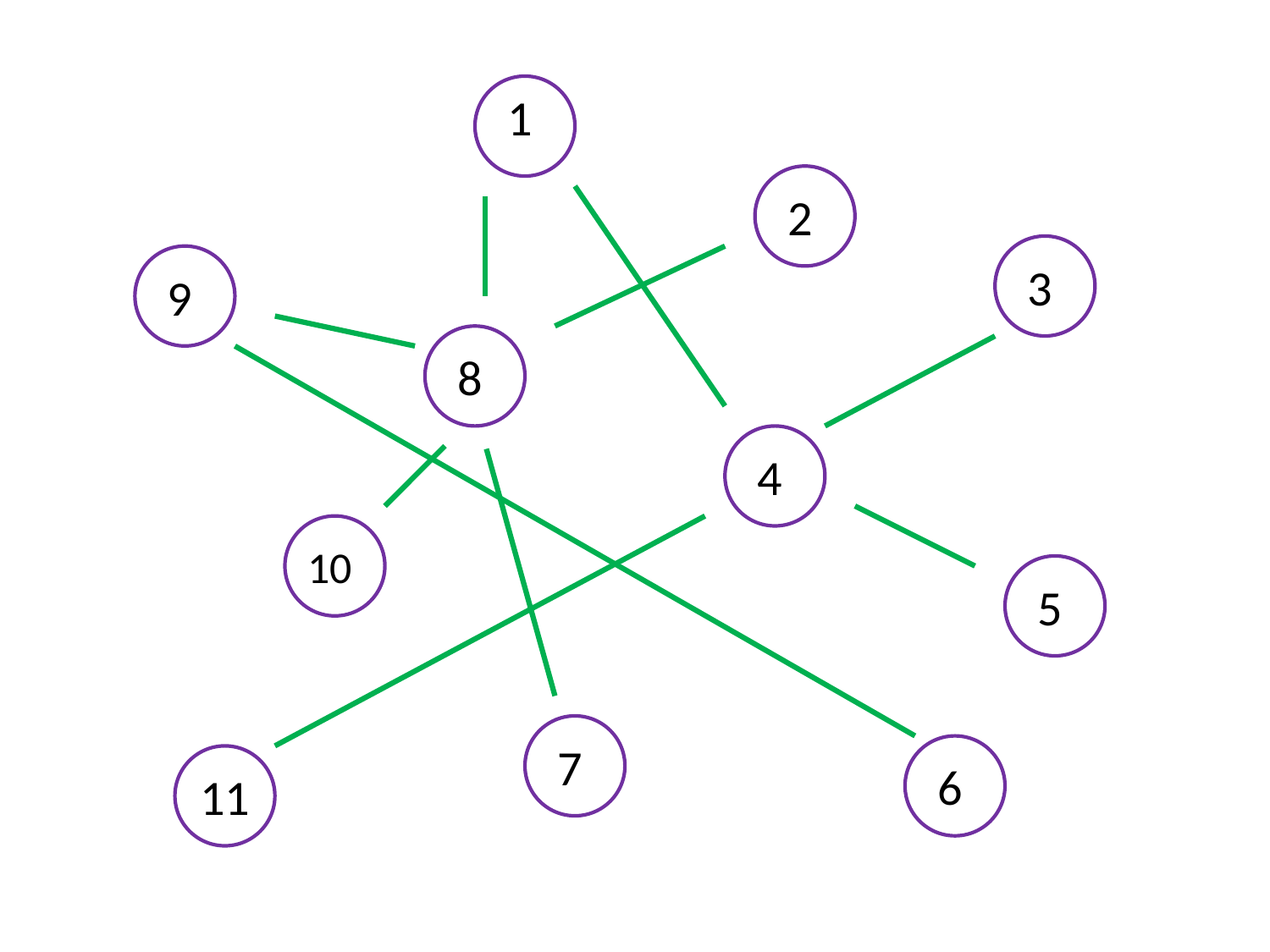

1

2

3
9

8

4

10

5

7

6
11